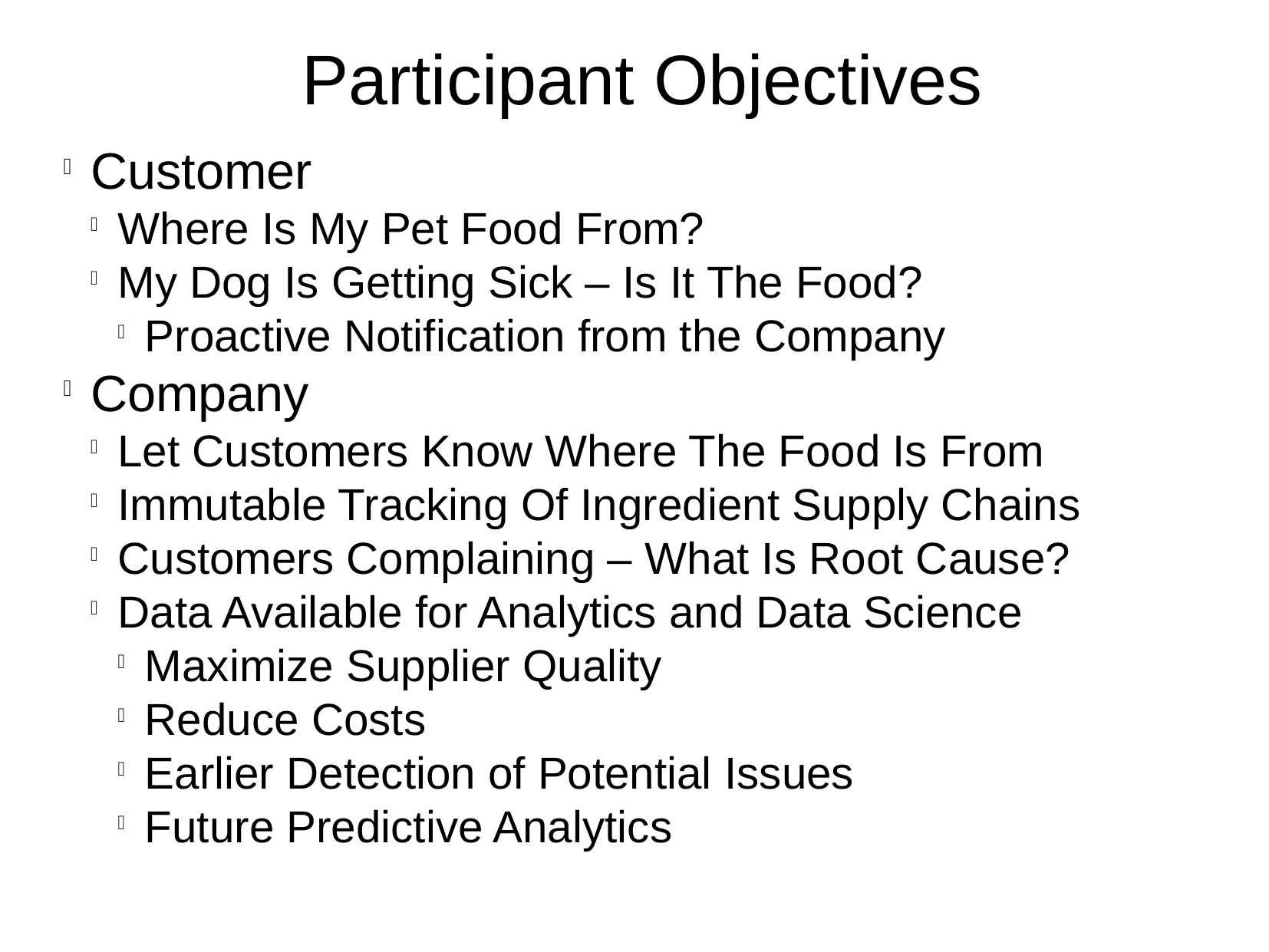

Participant Objectives
Customer
Where Is My Pet Food From?
My Dog Is Getting Sick – Is It The Food?
Proactive Notification from the Company
Company
Let Customers Know Where The Food Is From
Immutable Tracking Of Ingredient Supply Chains
Customers Complaining – What Is Root Cause?
Data Available for Analytics and Data Science
Maximize Supplier Quality
Reduce Costs
Earlier Detection of Potential Issues
Future Predictive Analytics